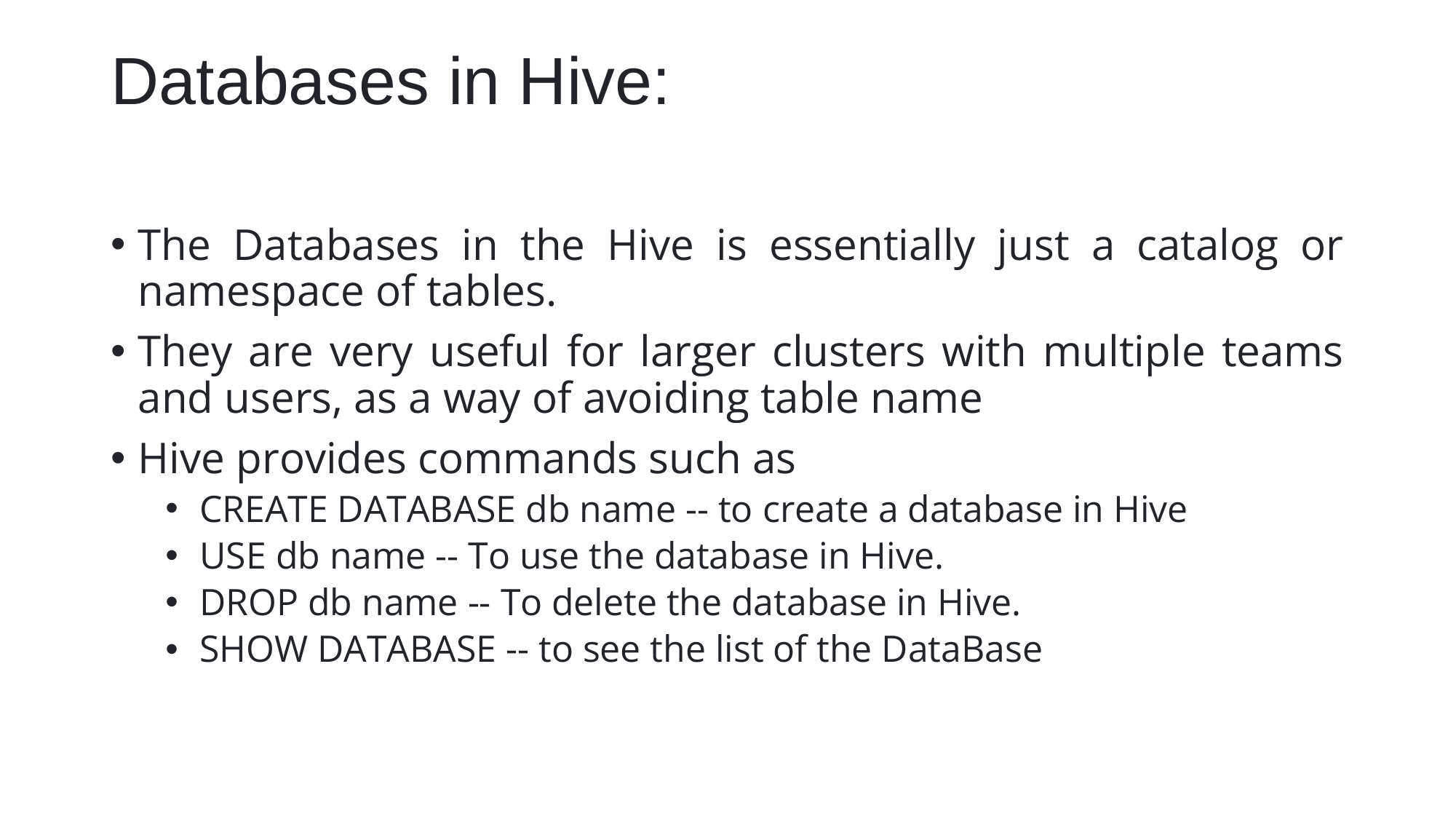

# Databases in Hive:
The Databases in the Hive is essentially just a catalog or namespace of tables.
They are very useful for larger clusters with multiple teams and users, as a way of avoiding table name
Hive provides commands such as
CREATE DATABASE db name -- to create a database in Hive
USE db name -- To use the database in Hive.
DROP db name -- To delete the database in Hive.
SHOW DATABASE -- to see the list of the DataBase